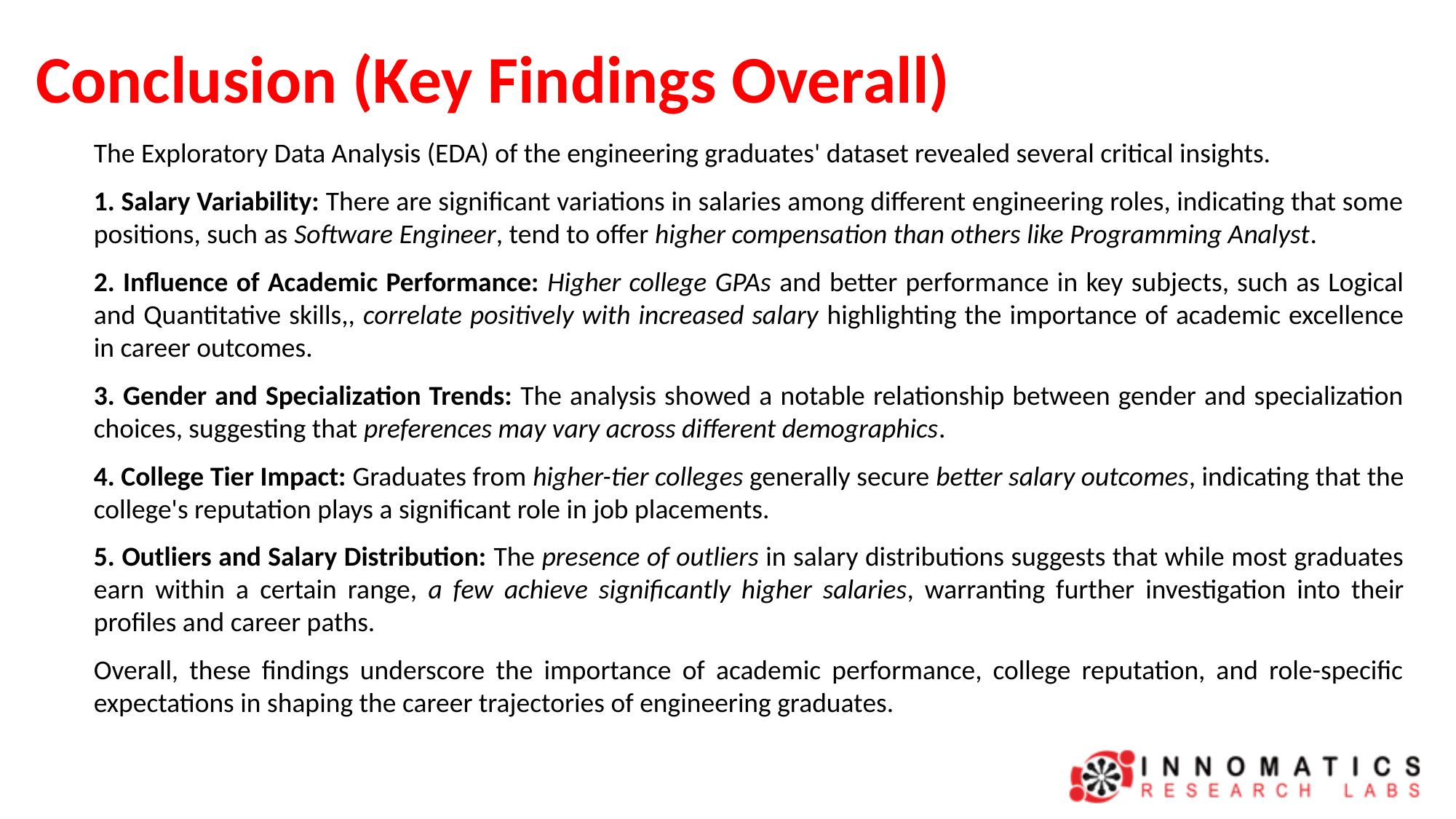

# Conclusion (Key Findings Overall)
The Exploratory Data Analysis (EDA) of the engineering graduates' dataset revealed several critical insights.
1. Salary Variability: There are significant variations in salaries among different engineering roles, indicating that some positions, such as Software Engineer, tend to offer higher compensation than others like Programming Analyst.
2. Influence of Academic Performance: Higher college GPAs and better performance in key subjects, such as Logical and Quantitative skills,, correlate positively with increased salary highlighting the importance of academic excellence in career outcomes.
3. Gender and Specialization Trends: The analysis showed a notable relationship between gender and specialization choices, suggesting that preferences may vary across different demographics.
4. College Tier Impact: Graduates from higher-tier colleges generally secure better salary outcomes, indicating that the college's reputation plays a significant role in job placements.
5. Outliers and Salary Distribution: The presence of outliers in salary distributions suggests that while most graduates earn within a certain range, a few achieve significantly higher salaries, warranting further investigation into their profiles and career paths.
Overall, these findings underscore the importance of academic performance, college reputation, and role-specific expectations in shaping the career trajectories of engineering graduates.